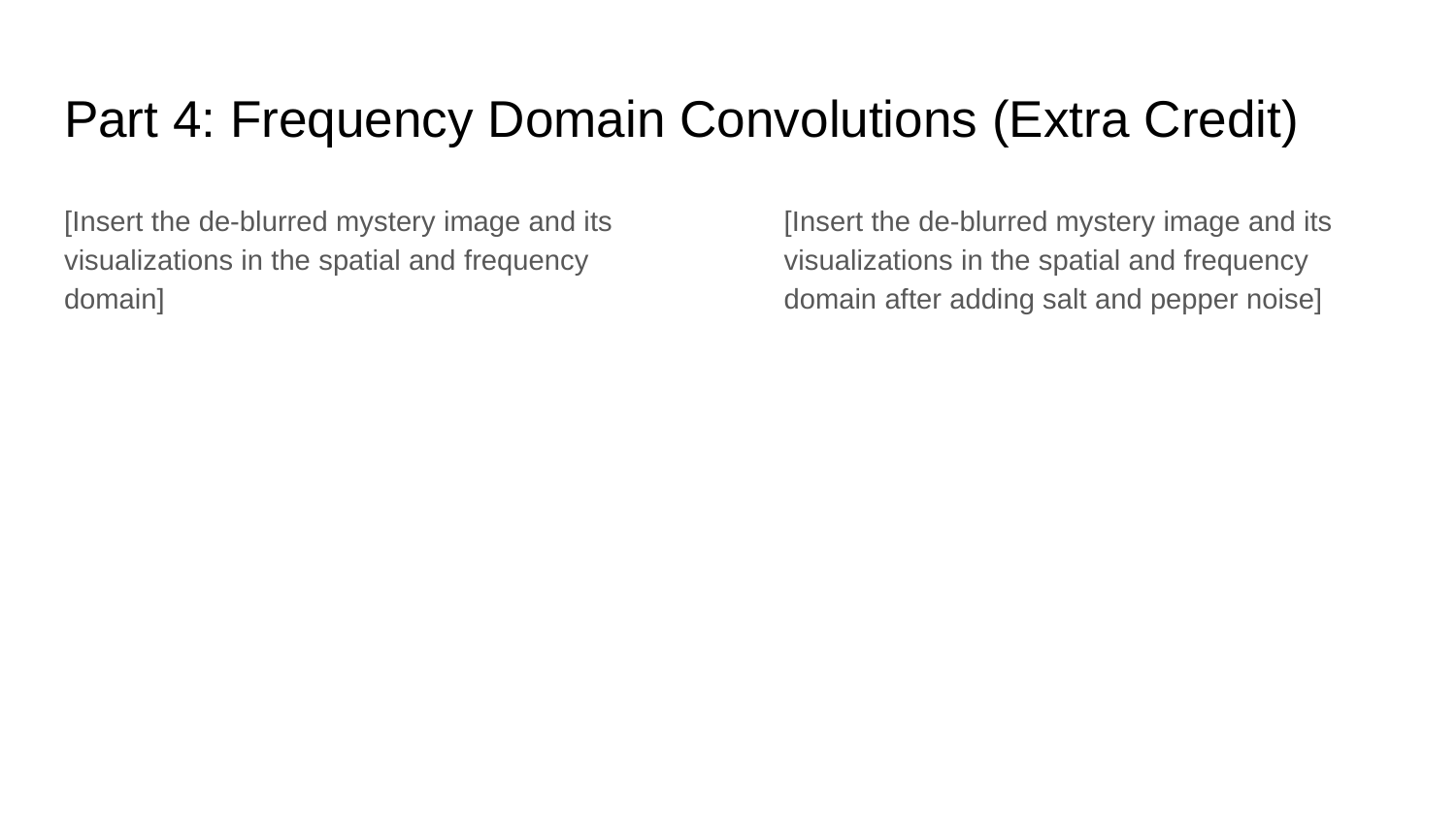

# Part 4: Frequency Domain Convolutions (Extra Credit)
[Insert the de-blurred mystery image and its visualizations in the spatial and frequency domain]
[Insert the de-blurred mystery image and its visualizations in the spatial and frequency domain after adding salt and pepper noise]